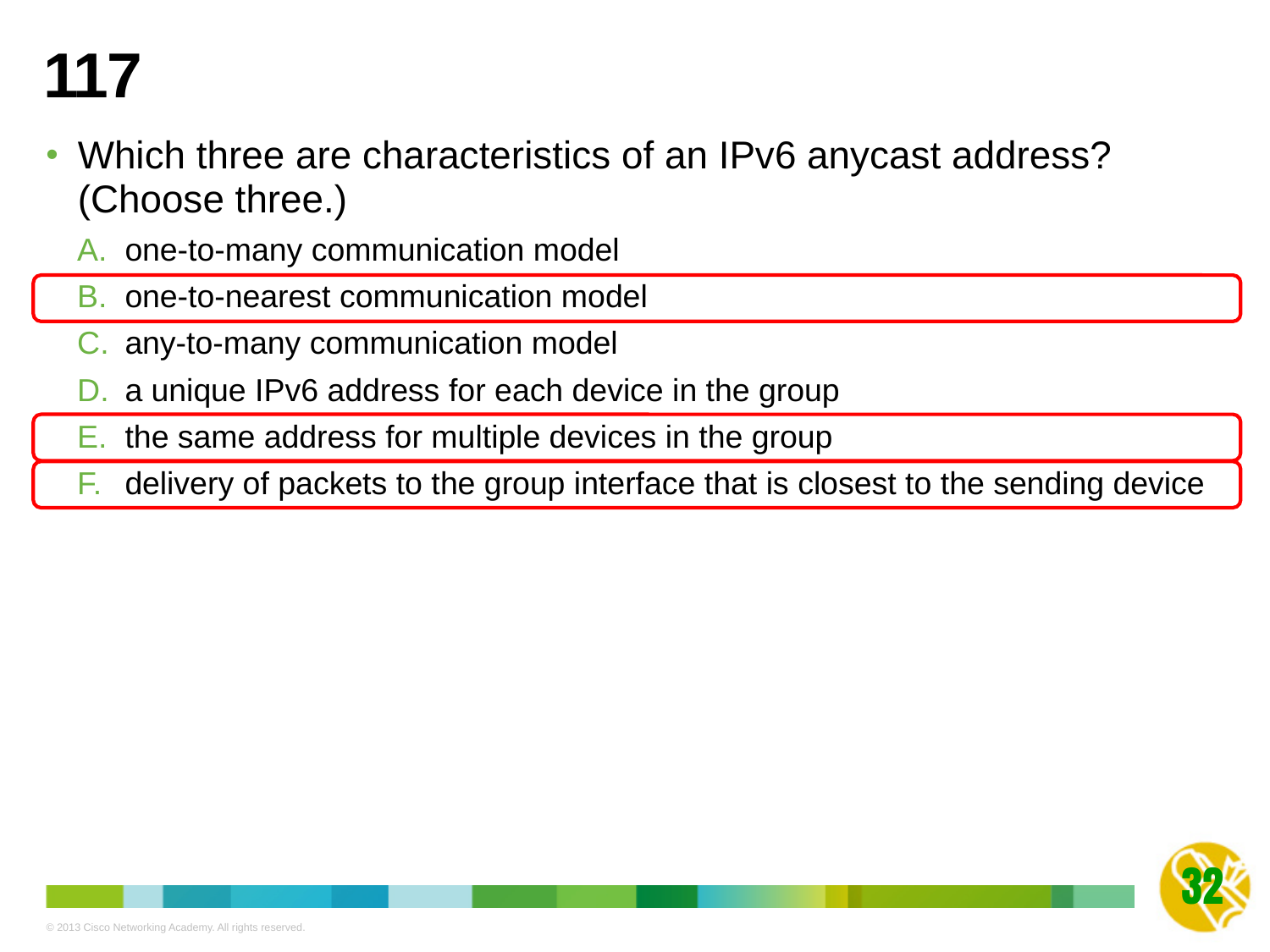

# 117
Which three are characteristics of an IPv6 anycast address? (Choose three.)
one-to-many communication model
one-to-nearest communication model
any-to-many communication model
a unique IPv6 address for each device in the group
the same address for multiple devices in the group
delivery of packets to the group interface that is closest to the sending device